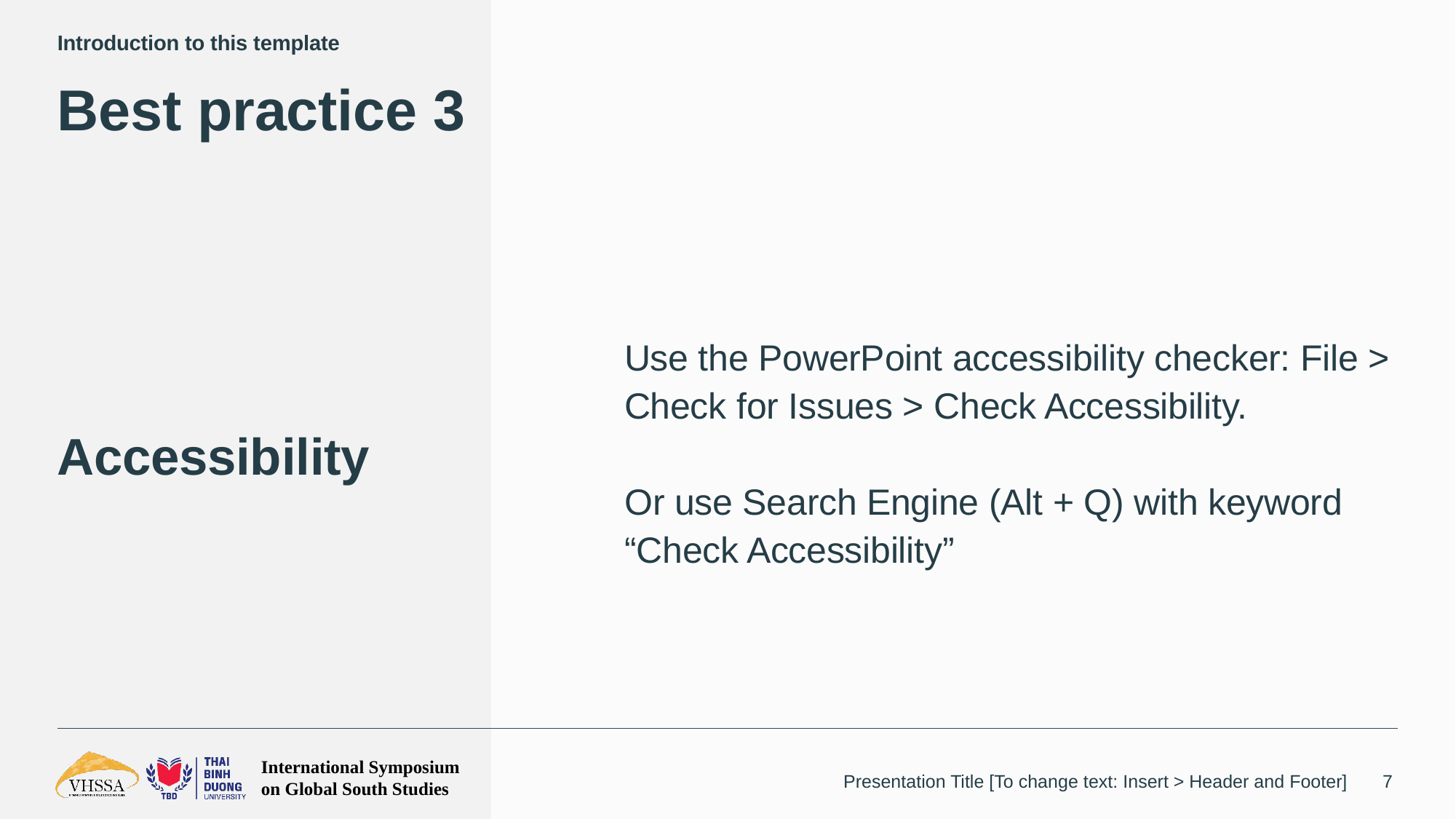

Introduction to this template
# Best practice 3
Accessibility
Use the PowerPoint accessibility checker: File > Check for Issues > Check Accessibility.

Or use Search Engine (Alt + Q) with keyword “Check Accessibility”
Presentation Title [To change text: Insert > Header and Footer]
7